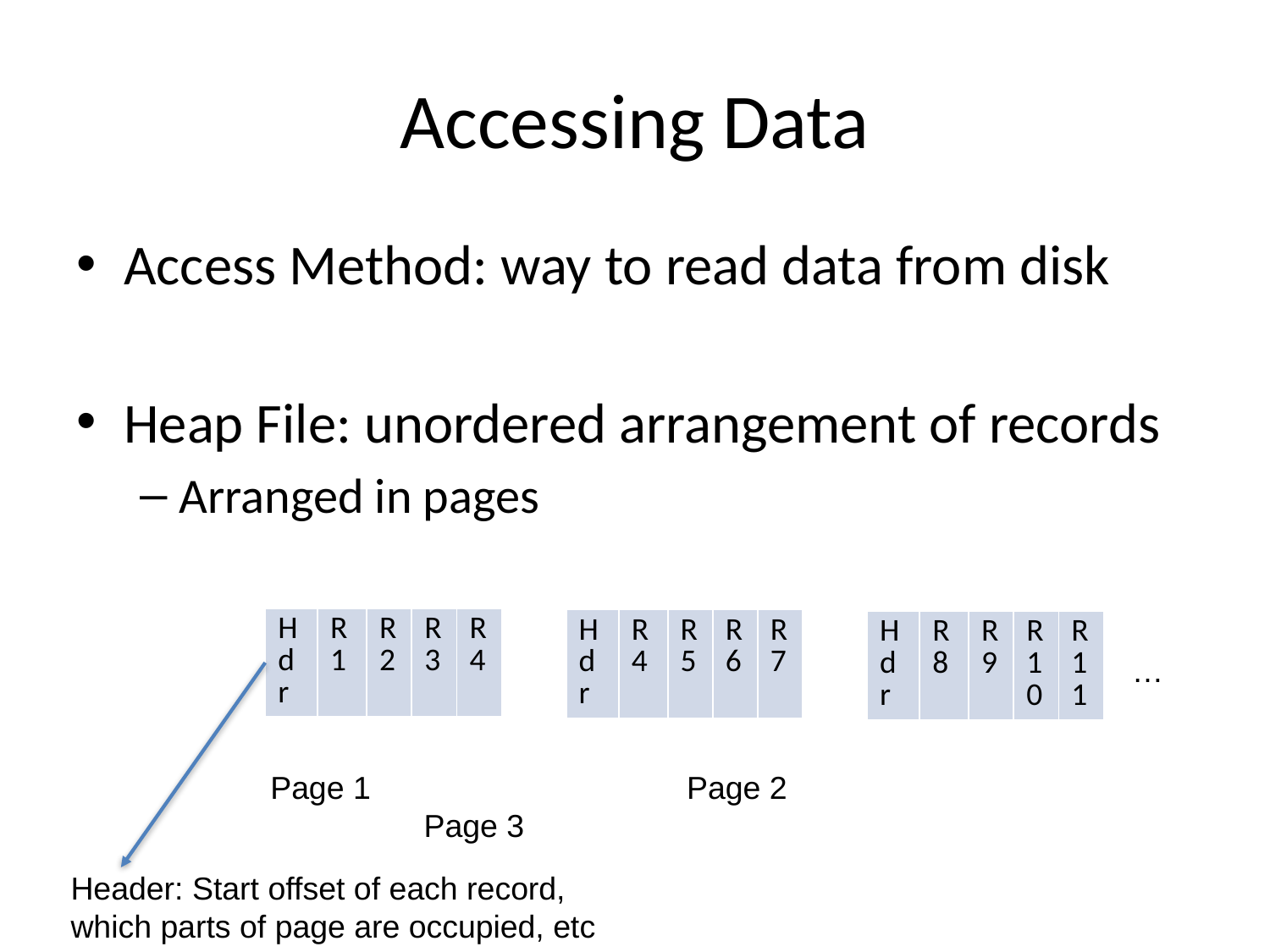

# Accessing Data
Access Method: way to read data from disk

Heap File: unordered arrangement of records
Arranged in pages
| Hdr | R1 | R2 | R3 | R4 |
| --- | --- | --- | --- | --- |
| Hdr | R4 | R5 | R6 | R7 |
| --- | --- | --- | --- | --- |
| Hdr | R8 | R9 | R10 | R11 |
| --- | --- | --- | --- | --- |
…
Page 1			    Page 2			   Page 3
Header: Start offset of each record, which parts of page are occupied, etc